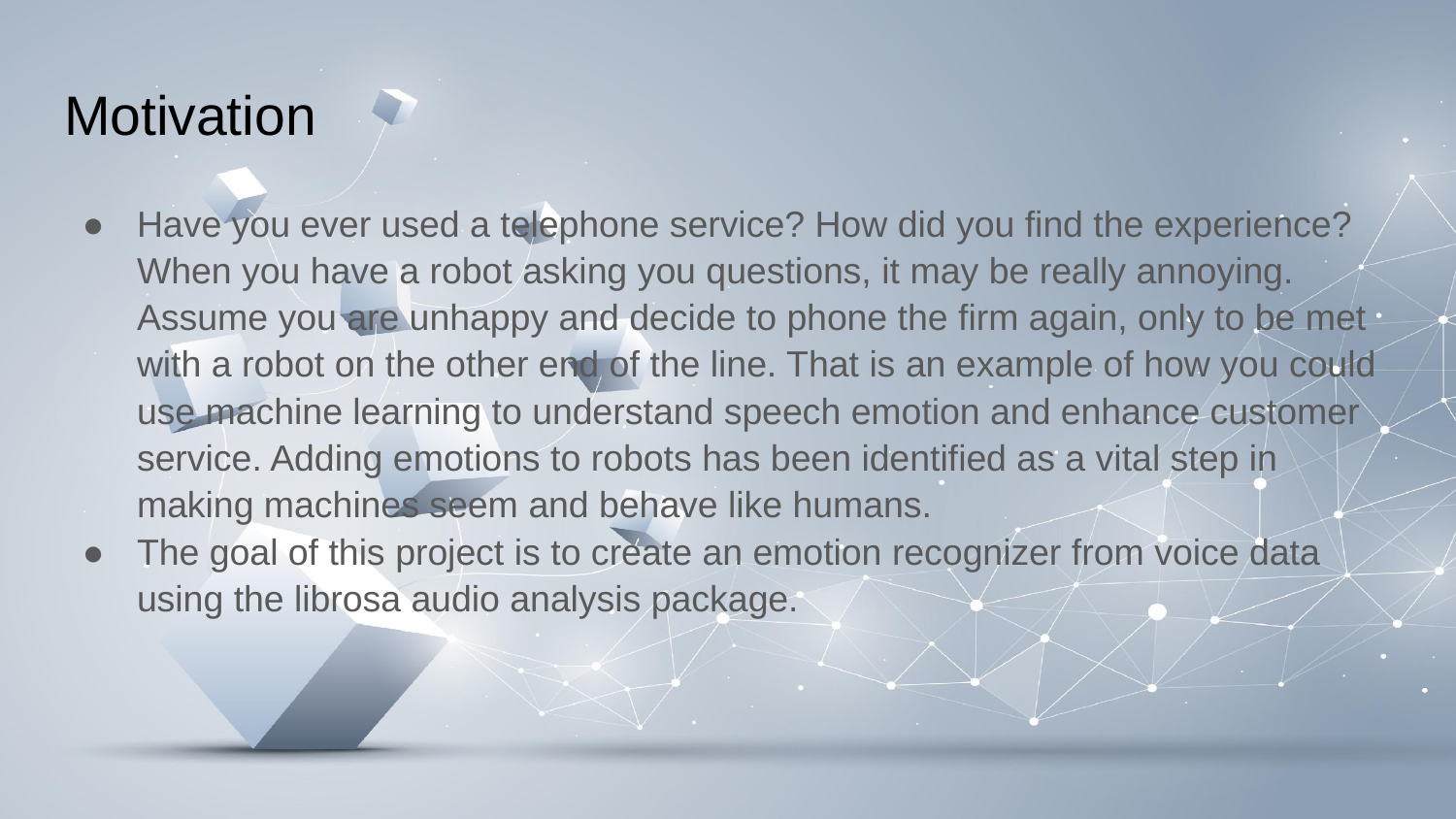

# Motivation
Have you ever used a telephone service? How did you find the experience? When you have a robot asking you questions, it may be really annoying. Assume you are unhappy and decide to phone the firm again, only to be met with a robot on the other end of the line. That is an example of how you could use machine learning to understand speech emotion and enhance customer service. Adding emotions to robots has been identified as a vital step in making machines seem and behave like humans.
The goal of this project is to create an emotion recognizer from voice data using the librosa audio analysis package.